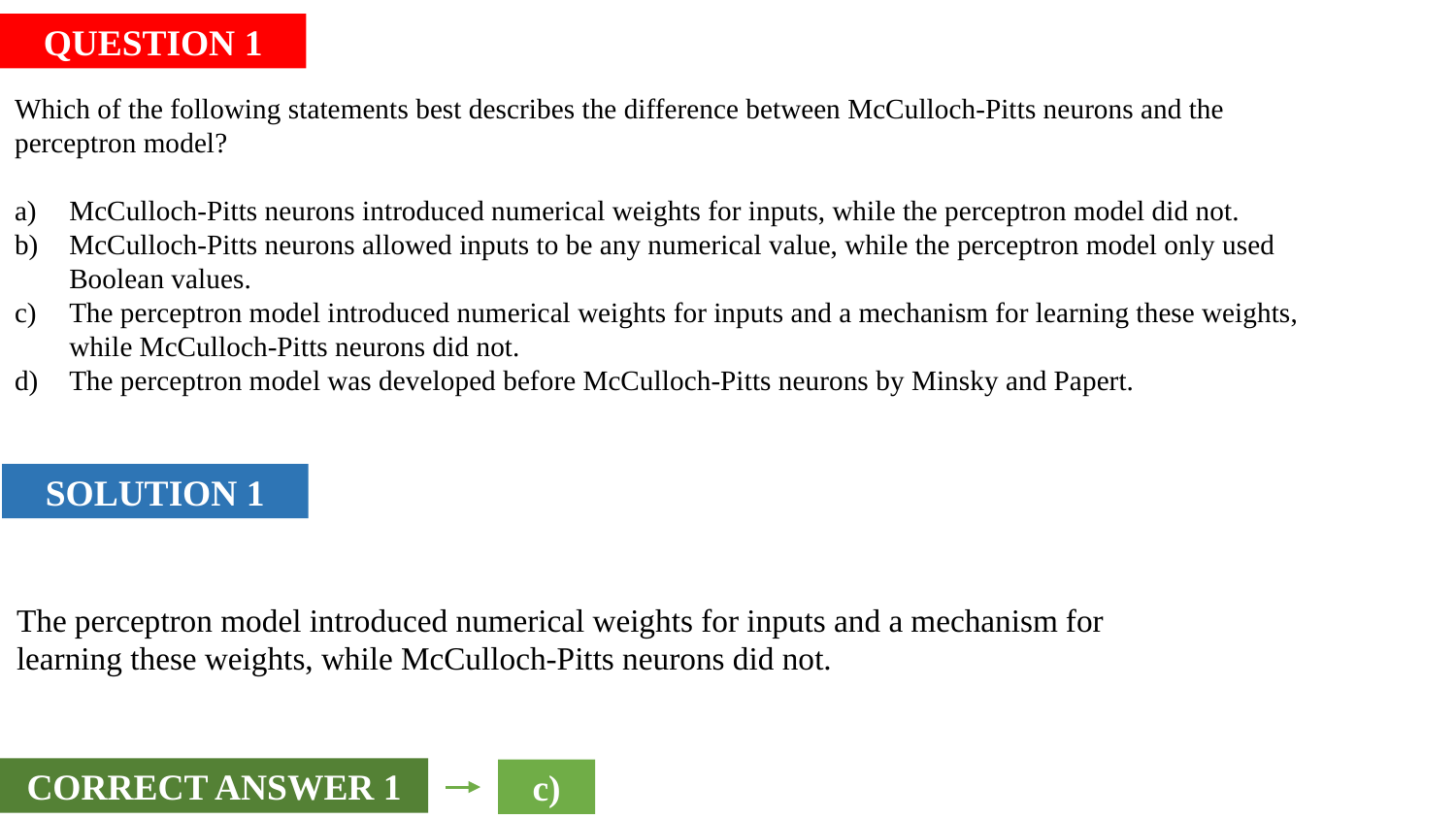

QUESTION 1
Which of the following statements best describes the difference between McCulloch-Pitts neurons and the perceptron model?

McCulloch-Pitts neurons introduced numerical weights for inputs, while the perceptron model did not.
McCulloch-Pitts neurons allowed inputs to be any numerical value, while the perceptron model only used Boolean values.
The perceptron model introduced numerical weights for inputs and a mechanism for learning these weights, while McCulloch-Pitts neurons did not.
The perceptron model was developed before McCulloch-Pitts neurons by Minsky and Papert.

SOLUTION 1
The perceptron model introduced numerical weights for inputs and a mechanism for learning these weights, while McCulloch-Pitts neurons did not.
CORRECT ANSWER 1
c)